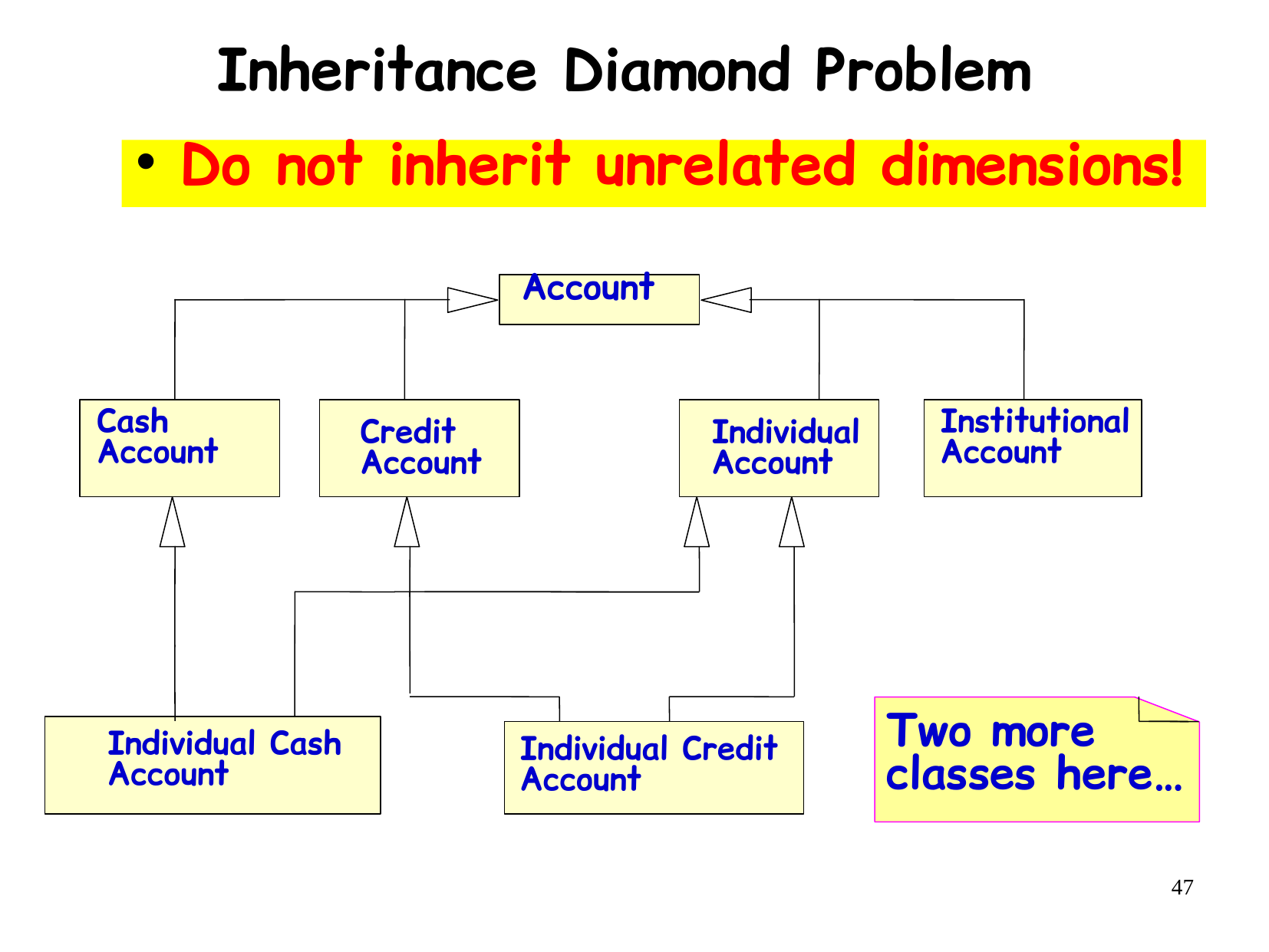

Inheritance Diamond Problem
Do not inherit unrelated dimensions!
Account

Cash Account
Institutional Account
Credit
Account
Individual Account

Two more classes here…

Individual Cash Account
Individual Credit Account